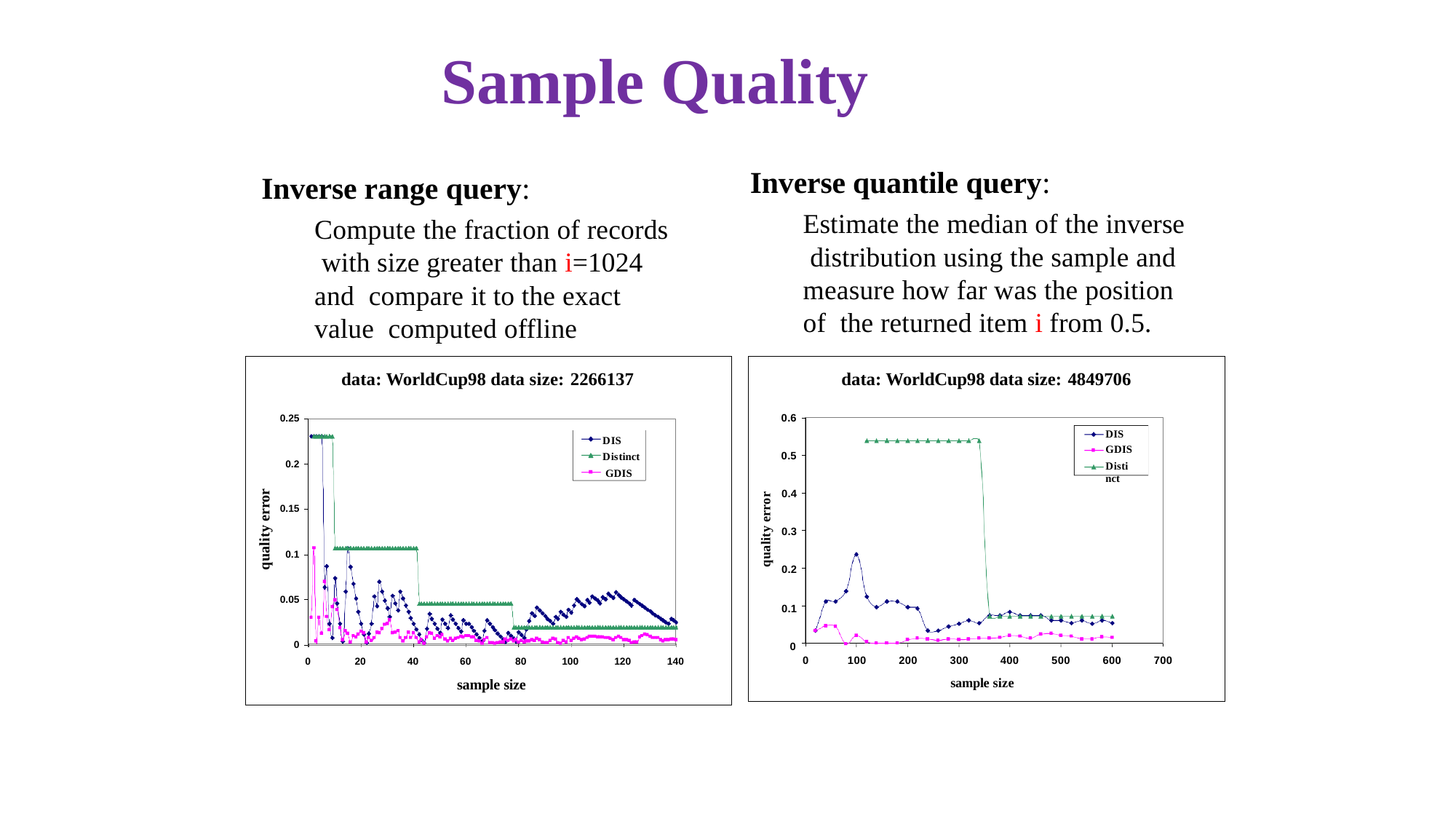

# Sample Quality
Inverse quantile query:
Estimate the median of the inverse  distribution using the sample and  measure how far was the position of  the returned item i from 0.5.
Inverse range query:
Compute the fraction of records  with size greater than i=1024 and  compare it to the exact value  computed offline

data: WorldCup98 data size: 2266137
data: WorldCup98 data size: 4849706
0.6

0.5
0.25

DIS  GDIS
Distinct

DIS
Distinct  GDIS

0.2

0.4

0.3

0.2

0.1

0
quality error
quality error

0.15

0.1

0.05

0

300	400
sample size
60	80
sample size
0
100
200
500
600
700
0
20
40
100
120
140